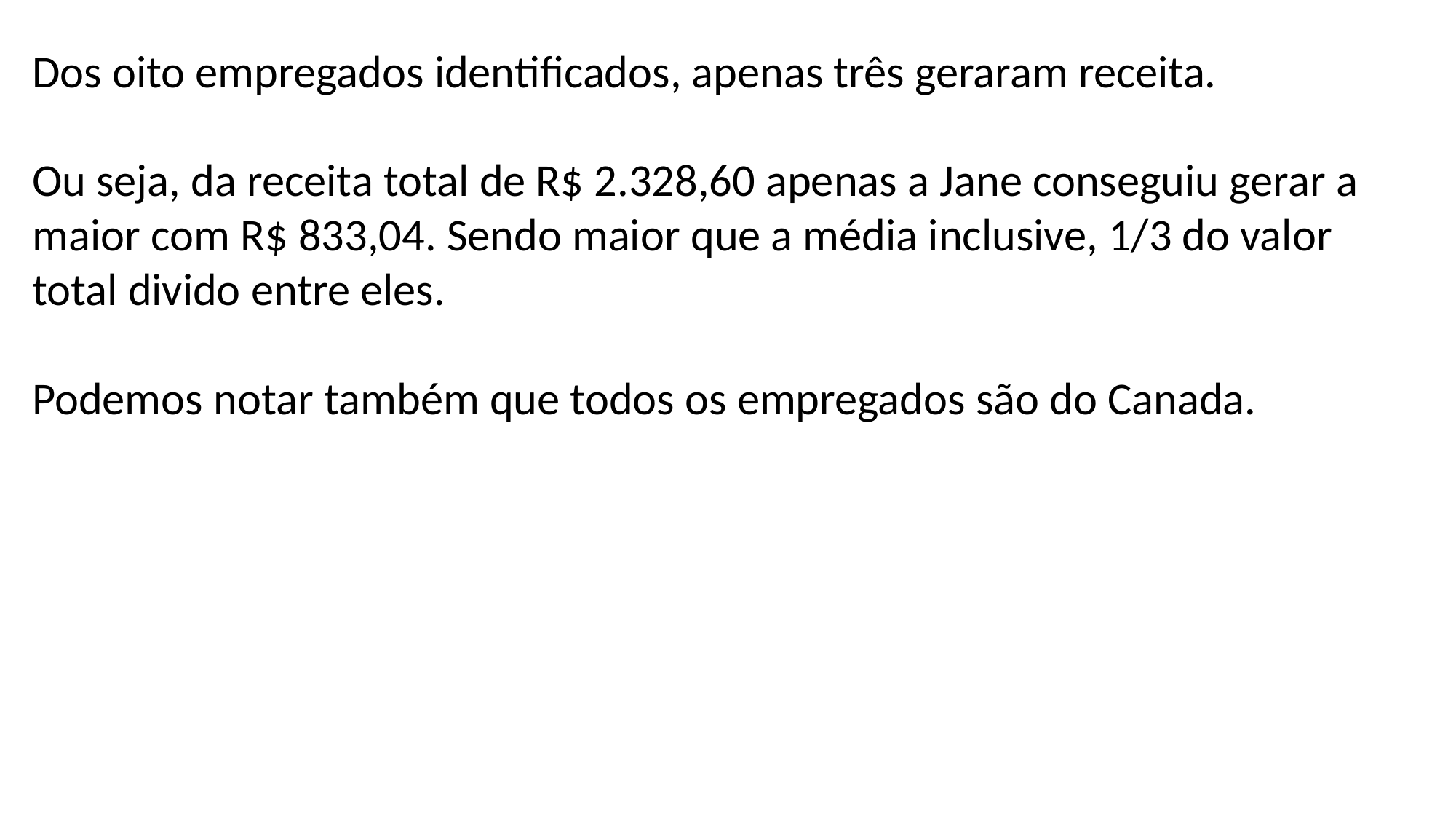

Dos oito empregados identificados, apenas três geraram receita.

Ou seja, da receita total de R$ 2.328,60 apenas a Jane conseguiu gerar a maior com R$ 833,04. Sendo maior que a média inclusive, 1/3 do valor total divido entre eles.

Podemos notar também que todos os empregados são do Canada.